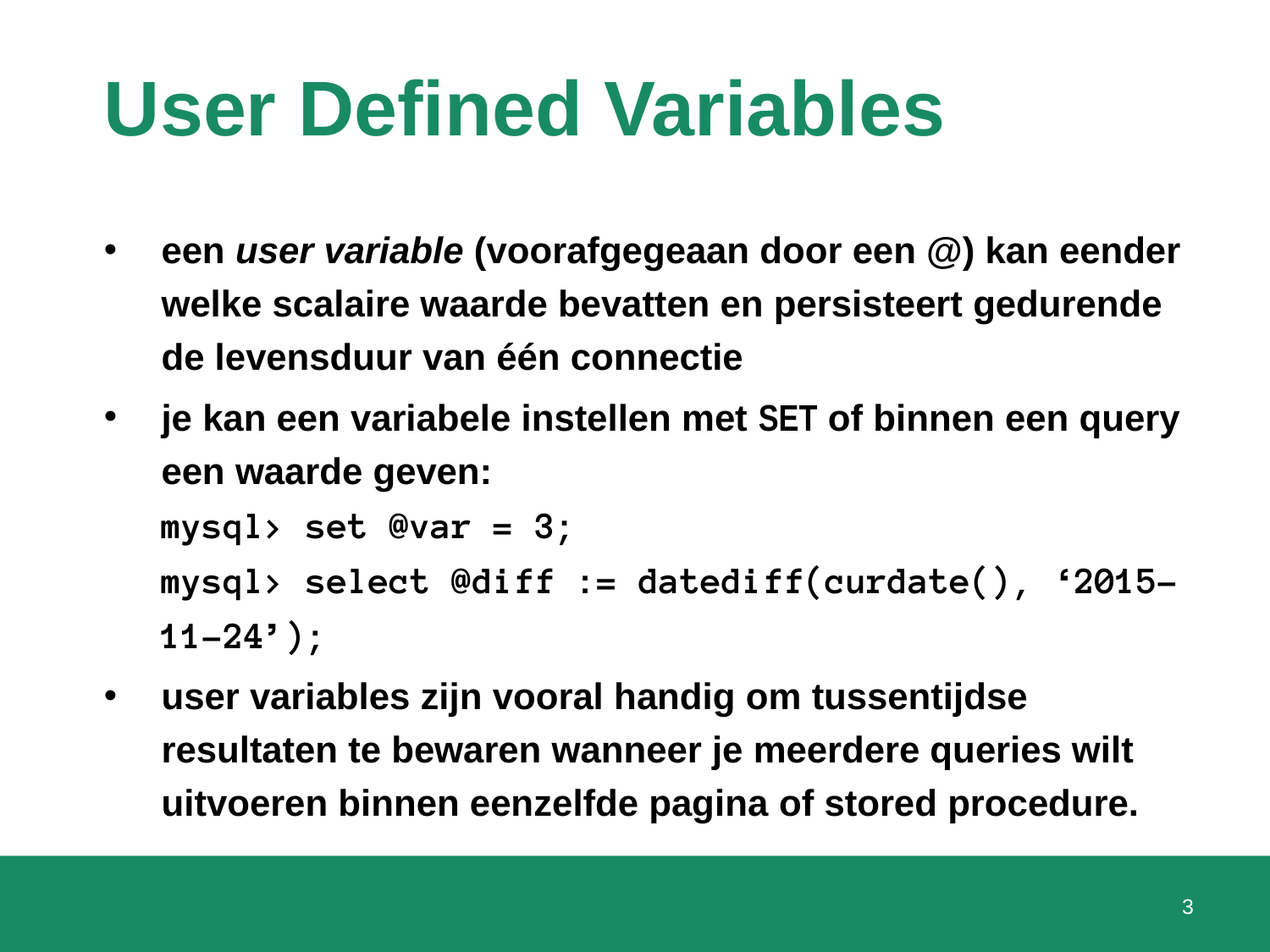

# User Defined Variables
een user variable (voorafgegeaan door een @) kan eender welke scalaire waarde bevatten en persisteert gedurende de levensduur van één connectie
je kan een variabele instellen met SET of binnen een query een waarde geven:
mysql> set @var = 3;
mysql> select @diff := datediff(curdate(), ‘2015-11-24’);
user variables zijn vooral handig om tussentijdse resultaten te bewaren wanneer je meerdere queries wilt uitvoeren binnen eenzelfde pagina of stored procedure.
3